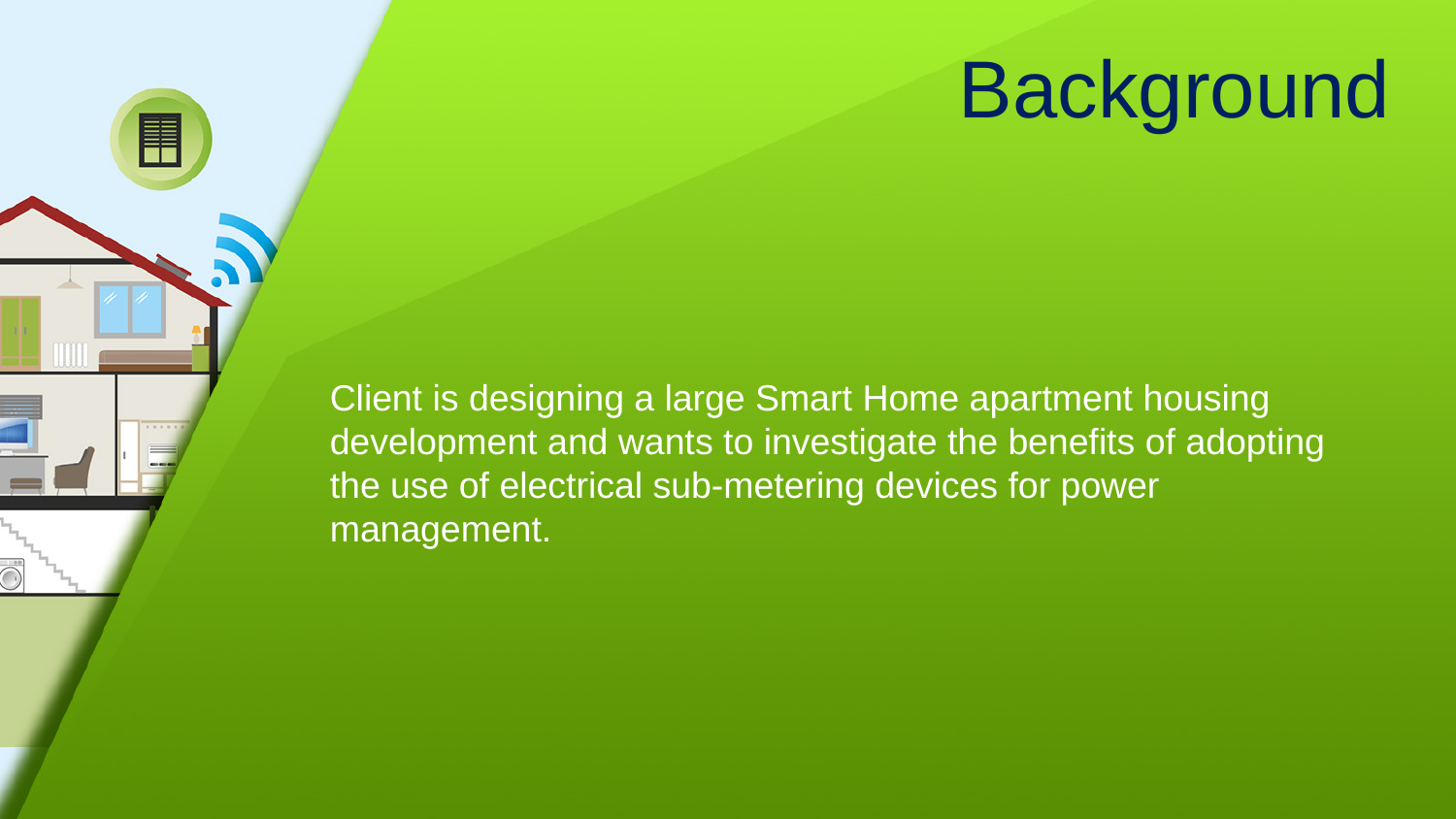

Background
Client is designing a large Smart Home apartment housing development and wants to investigate the benefits of adopting the use of electrical sub-metering devices for power management.